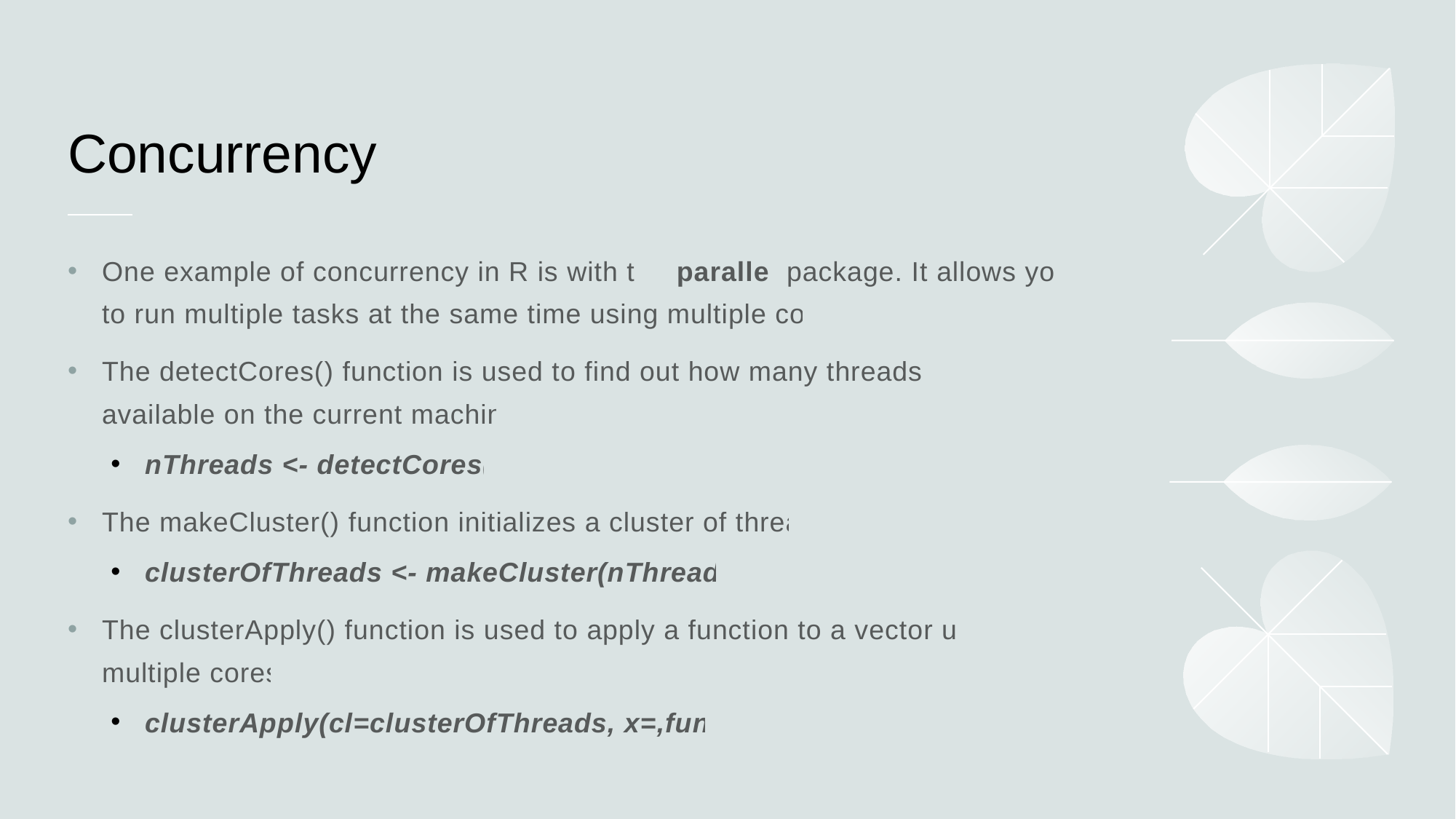

# Concurrency
One example of concurrency in R is with the parallel package. It allows you to run multiple tasks at the same time using multiple cores
The detectCores() function is used to find out how many threads are available on the current machine
nThreads <- detectCores()
The makeCluster() function initializes a cluster of threads
clusterOfThreads <- makeCluster(nThreads)
The clusterApply() function is used to apply a function to a vector using multiple cores
clusterApply(cl=clusterOfThreads, x=,fun=)